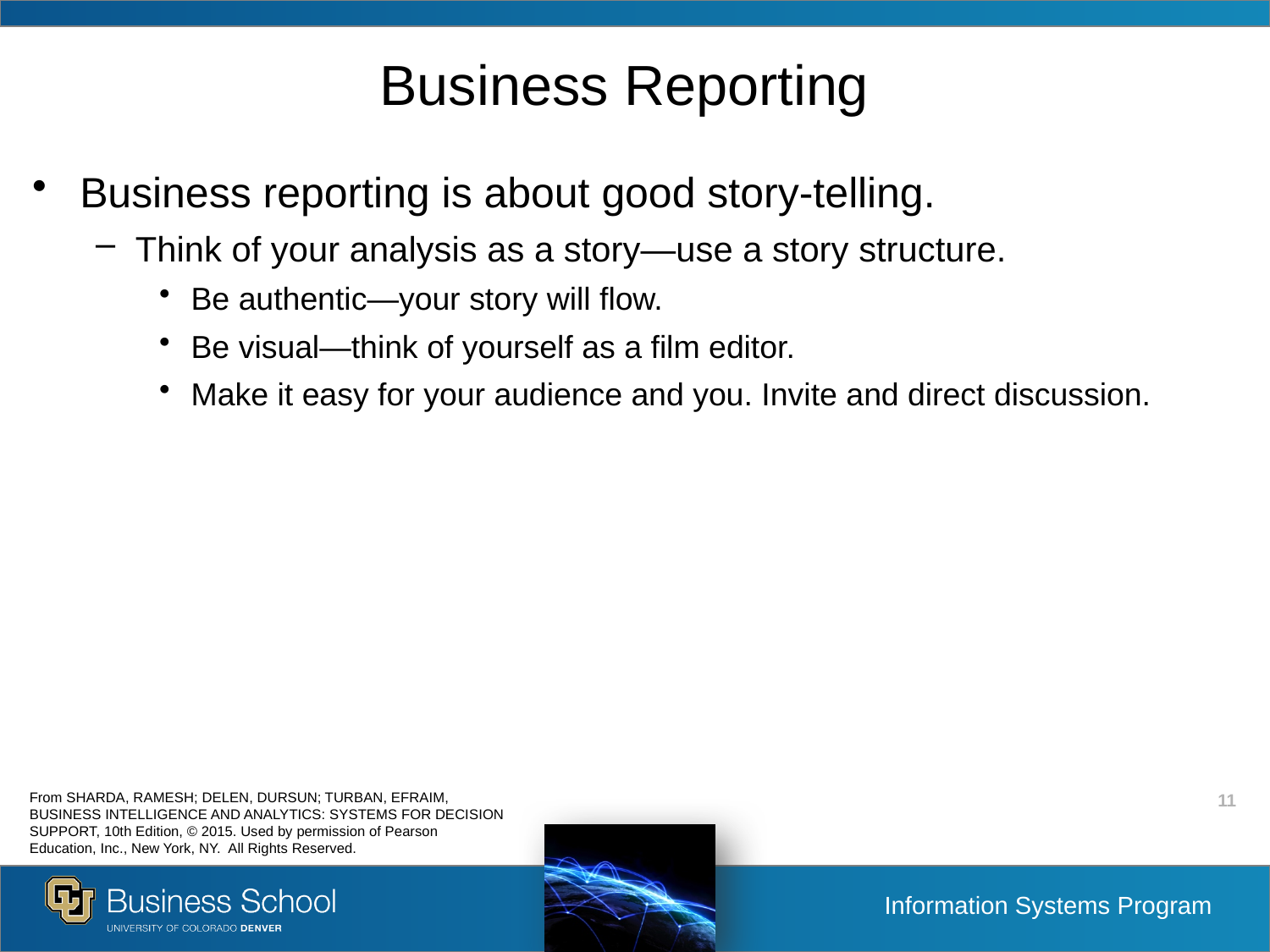

# Business Reporting
Business reporting is about good story-telling.
Think of your analysis as a story—use a story structure.
Be authentic—your story will flow.
Be visual—think of yourself as a film editor.
Make it easy for your audience and you. Invite and direct discussion.
From SHARDA, RAMESH; DELEN, DURSUN; TURBAN, EFRAIM, BUSINESS INTELLIGENCE AND ANALYTICS: SYSTEMS FOR DECISION SUPPORT, 10th Edition, © 2015. Used by permission of Pearson Education, Inc., New York, NY.  All Rights Reserved.